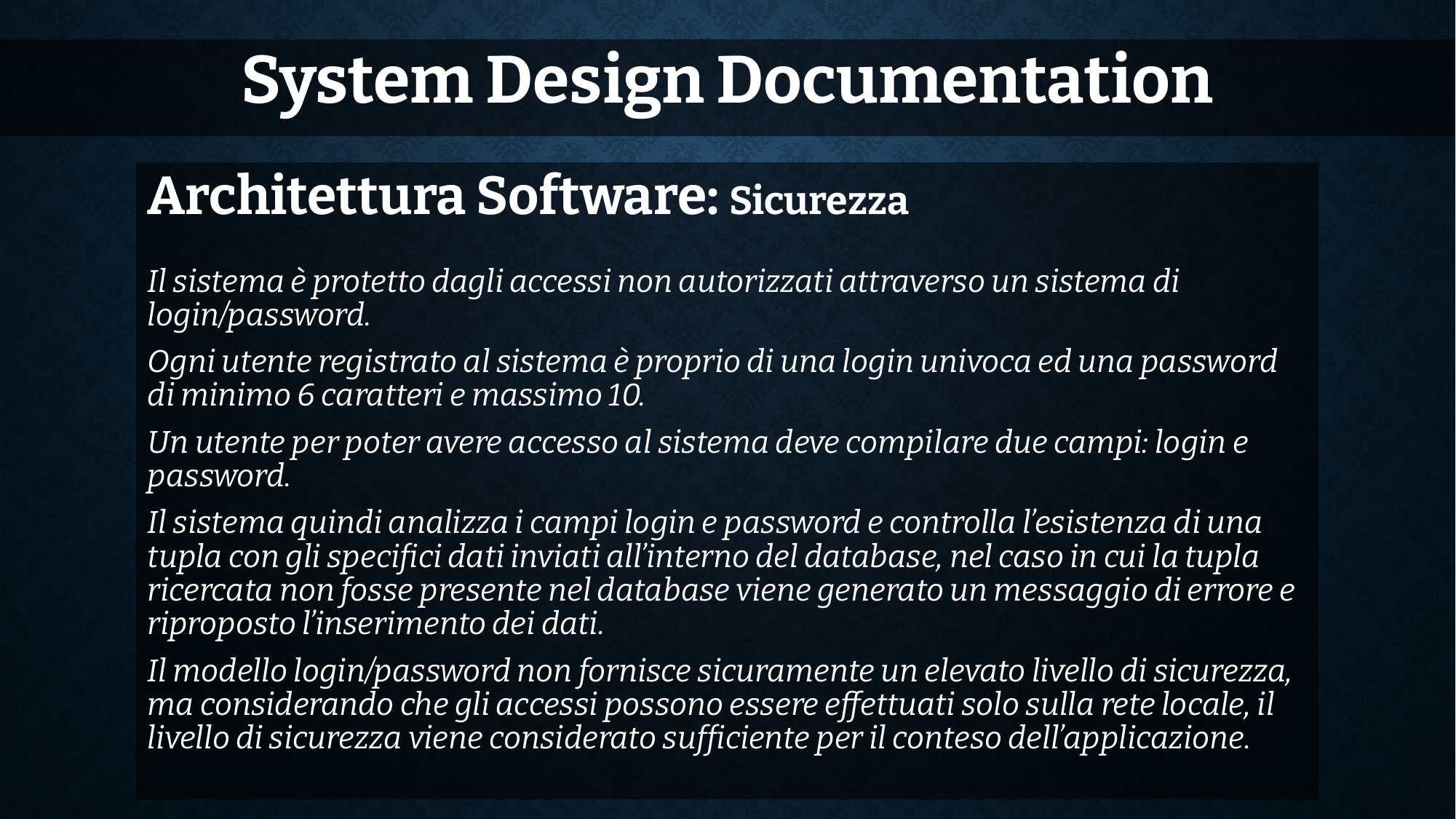

System Design Documentation
Architettura Software: Sicurezza

Il sistema è protetto dagli accessi non autorizzati attraverso un sistema di login/password.
Ogni utente registrato al sistema è proprio di una login univoca ed una password di minimo 6 caratteri e massimo 10.
Un utente per poter avere accesso al sistema deve compilare due campi: login e password.
Il sistema quindi analizza i campi login e password e controlla l’esistenza di una tupla con gli specifici dati inviati all’interno del database, nel caso in cui la tupla ricercata non fosse presente nel database viene generato un messaggio di errore e riproposto l’inserimento dei dati.
Il modello login/password non fornisce sicuramente un elevato livello di sicurezza, ma considerando che gli accessi possono essere effettuati solo sulla rete locale, il livello di sicurezza viene considerato sufficiente per il conteso dell’applicazione.